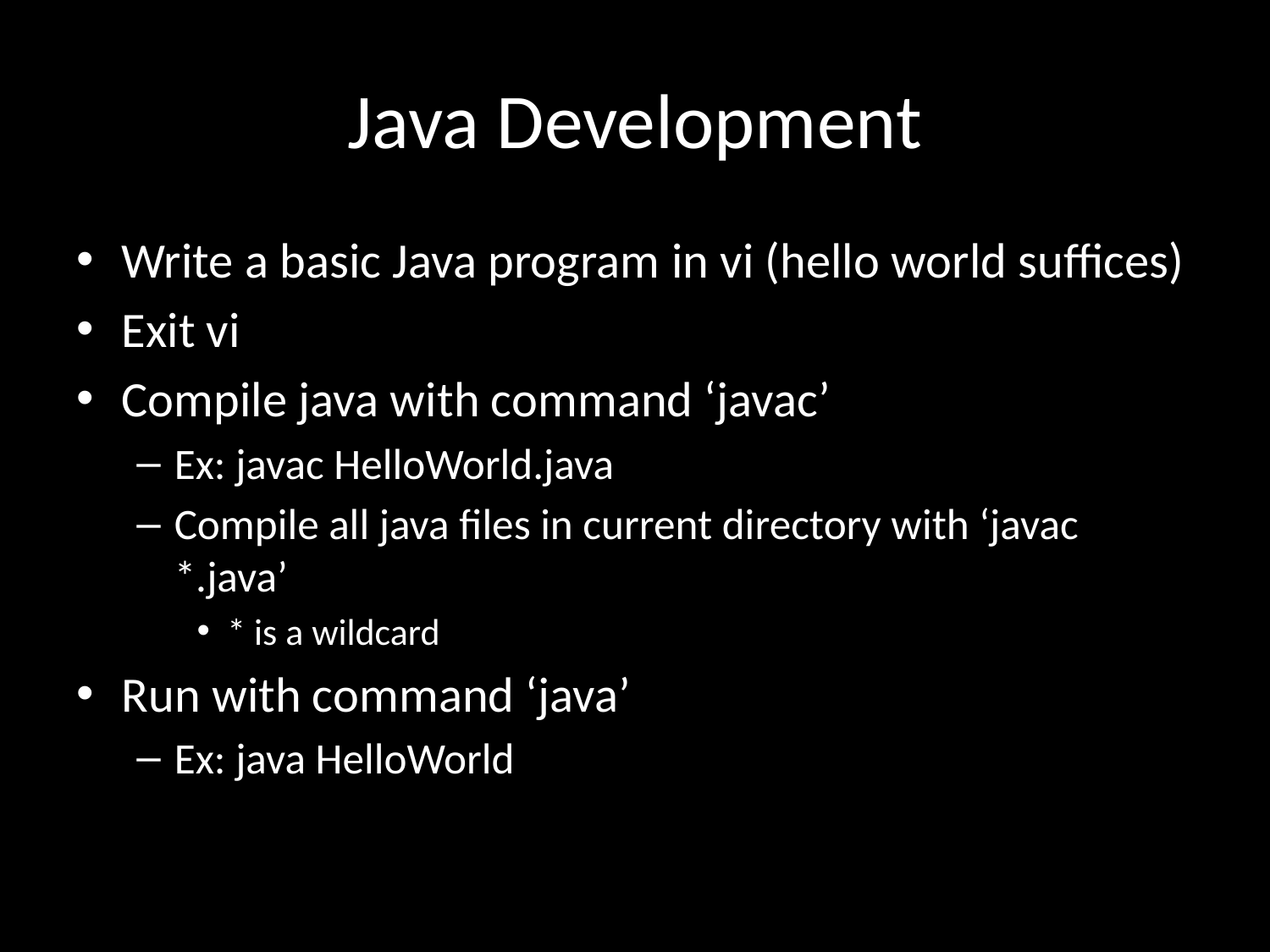

# Java Development
Write a basic Java program in vi (hello world suffices)
Exit vi
Compile java with command ‘javac’
Ex: javac HelloWorld.java
Compile all java files in current directory with ‘javac *.java’
* is a wildcard
Run with command ‘java’
Ex: java HelloWorld